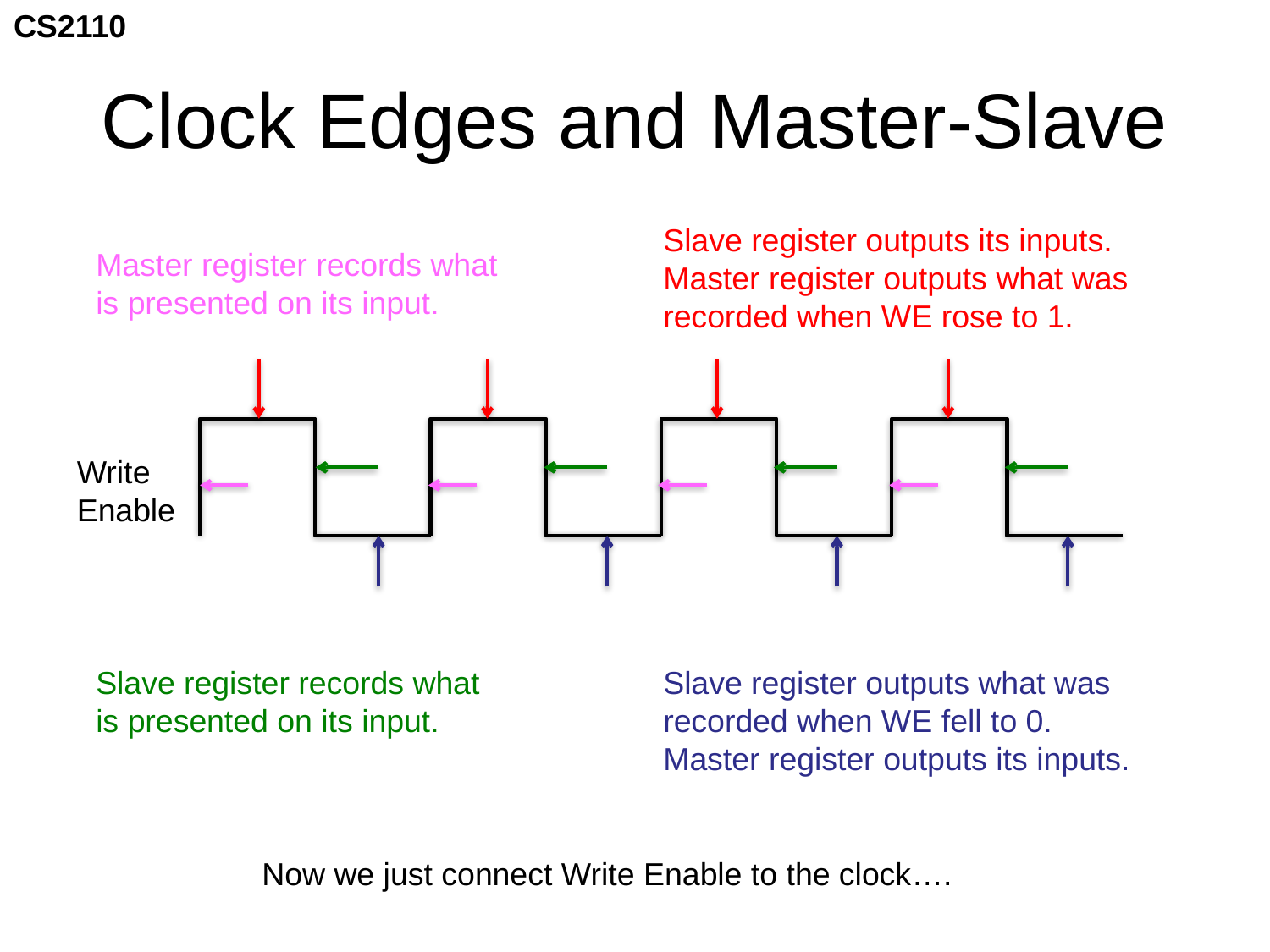

# Clock Edges and Master-Slave
Slave register outputs its inputs.
Master register outputs what was recorded when WE rose to 1.
Master register records what is presented on its input.

Write
Enable
Slave register records what is presented on its input.
Slave register outputs what was recorded when WE fell to 0.
Master register outputs its inputs.
Now we just connect Write Enable to the clock….